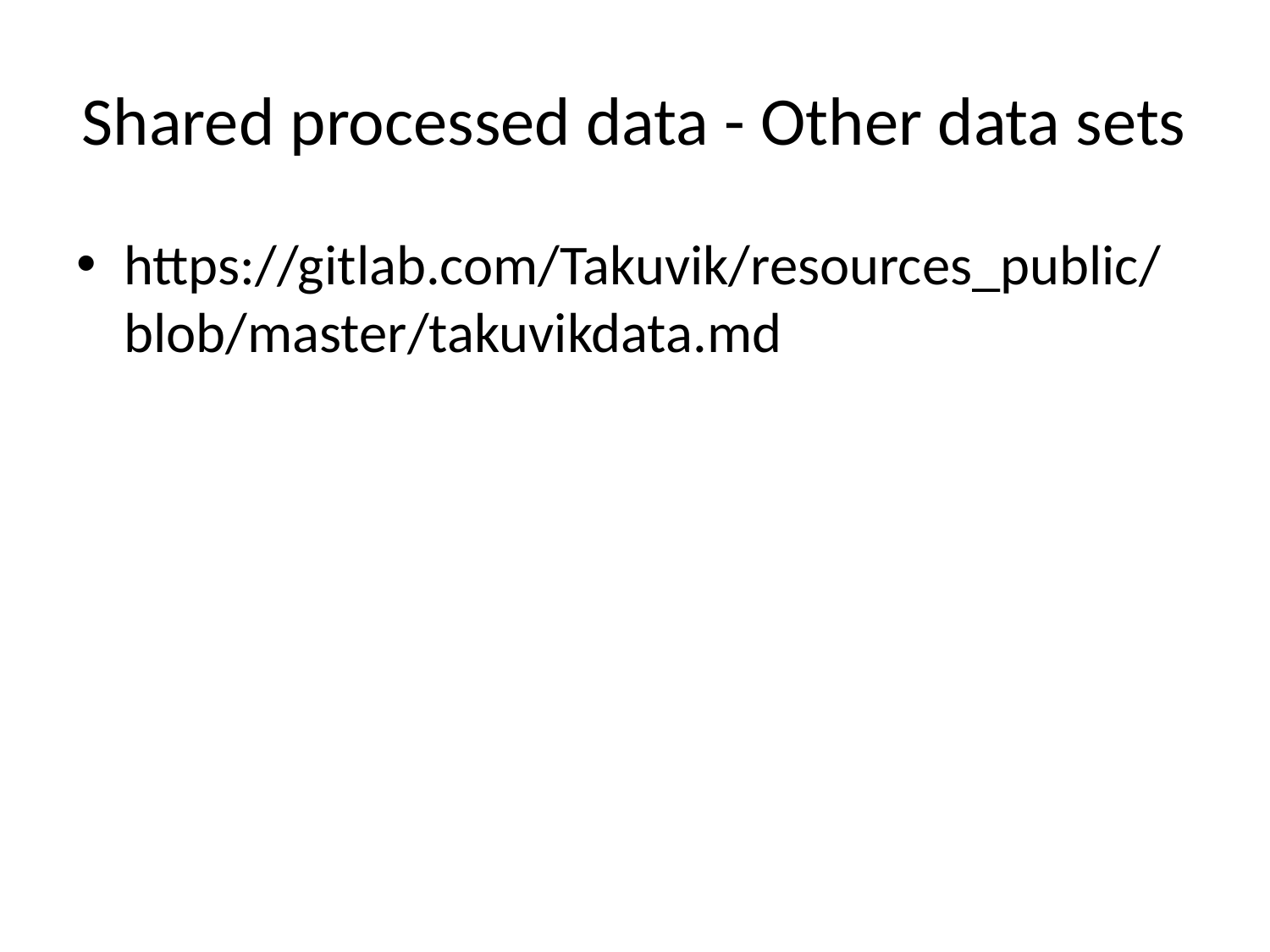

# Shared processed data - Other data sets
https://gitlab.com/Takuvik/resources_public/blob/master/takuvikdata.md